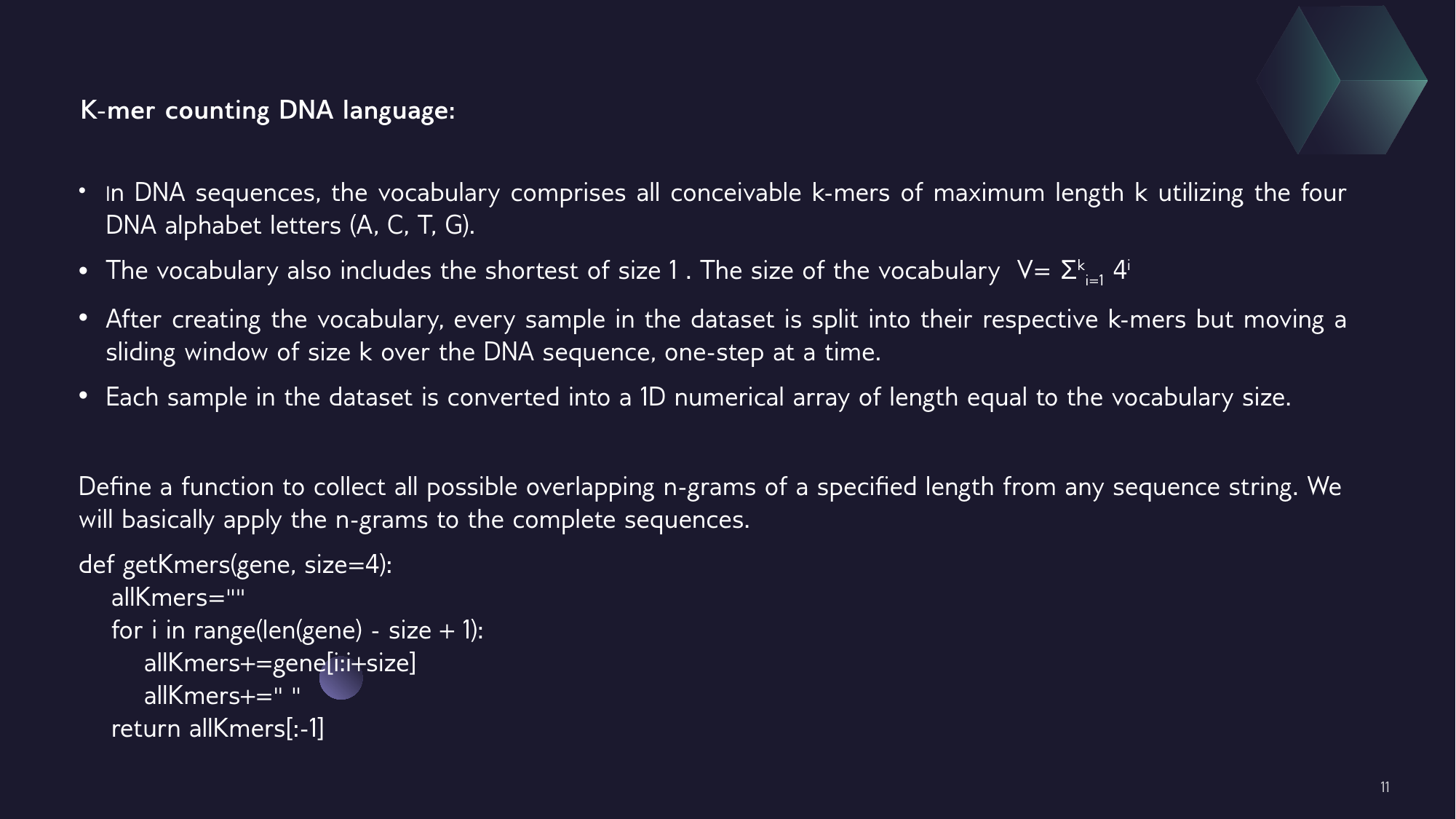

K-mer counting DNA language:

In DNA sequences, the vocabulary comprises all conceivable k-mers of maximum length k utilizing the four DNA alphabet letters (A, C, T, G).
The vocabulary also includes the shortest of size 1 . The size of the vocabulary  V= Σki=1  4i
After creating the vocabulary, every sample in the dataset is split into their respective k-mers but moving a sliding window of size k over the DNA sequence, one-step at a time.
Each sample in the dataset is converted into a 1D numerical array of length equal to the vocabulary size.

Define a function to collect all possible overlapping n-grams of a specified length from any sequence string. We will basically apply the n-grams to the complete sequences.
def getKmers(gene, size=4):
    allKmers=""
    for i in range(len(gene) - size + 1):
        allKmers+=gene[i:i+size]
        allKmers+=" "
    return allKmers[:-1]

11